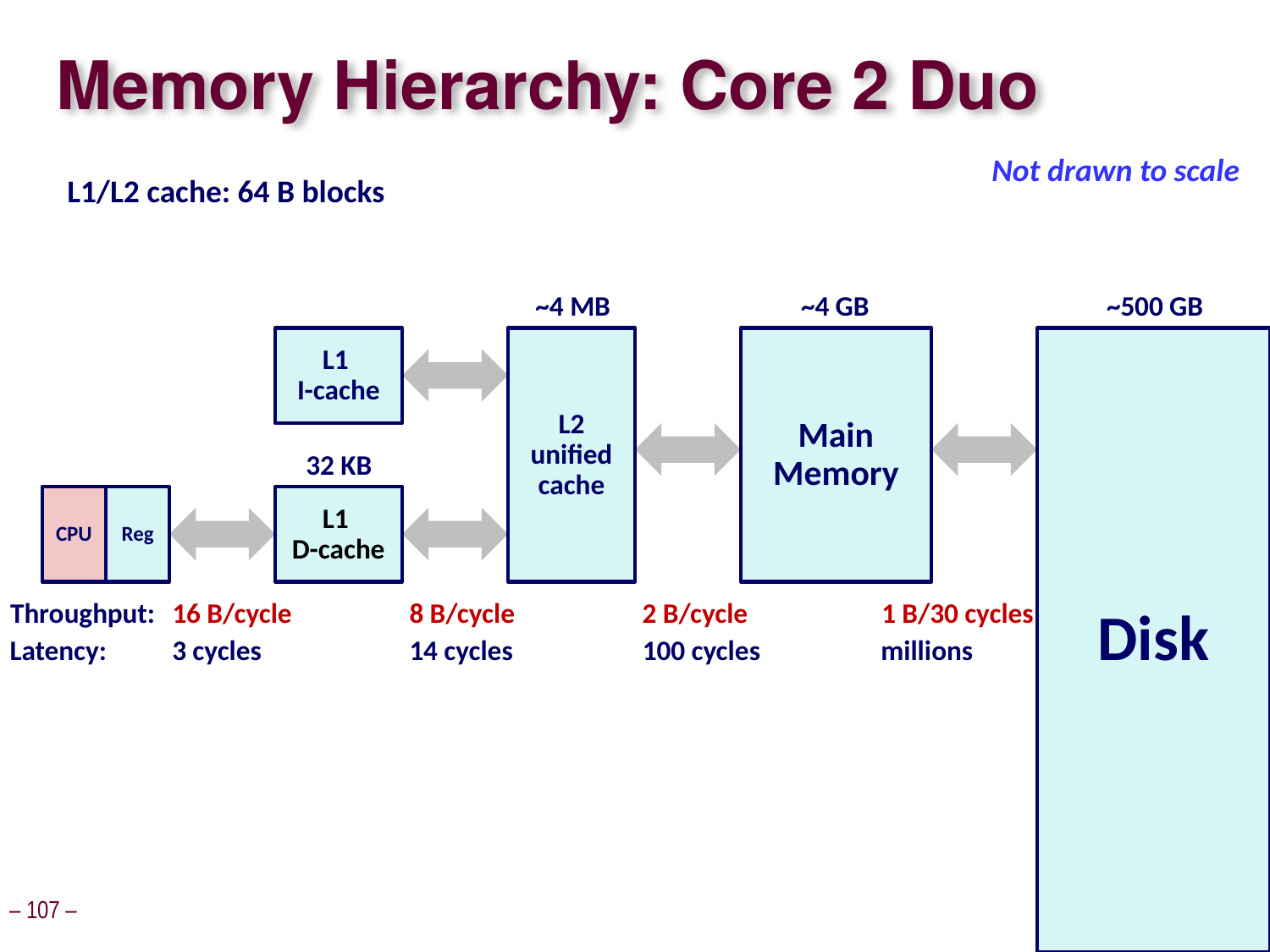

# Memory Hierarchy: Core 2 Duo
Not drawn to scale
L1/L2 cache: 64 B blocks
~4 MB
~4 GB
~500 GB
L1
I-cache
L1
D-cache
L2 unified cache
Main Memory
Disk

32 KB
CPU
Reg

Throughput:
16 B/cycle
8 B/cycle
2 B/cycle
1 B/30 cycles
Latency:
3 cycles
14 cycles
100 cycles
millions